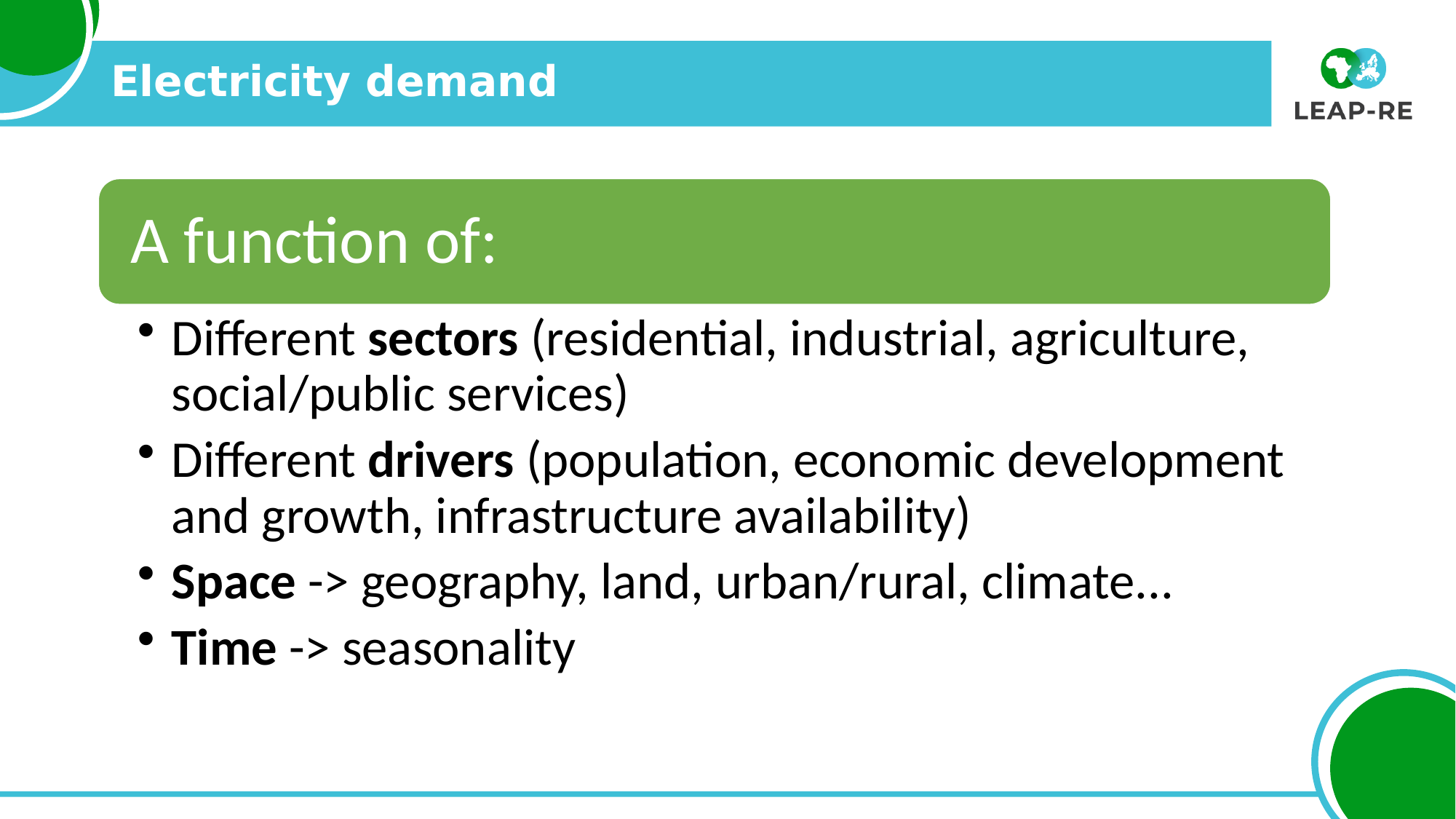

# Electricity demand
A function of:
Different sectors (residential, industrial, agriculture, social/public services)
Different drivers (population, economic development and growth, infrastructure availability)
Space -> geography, land, urban/rural, climate...
Time -> seasonality